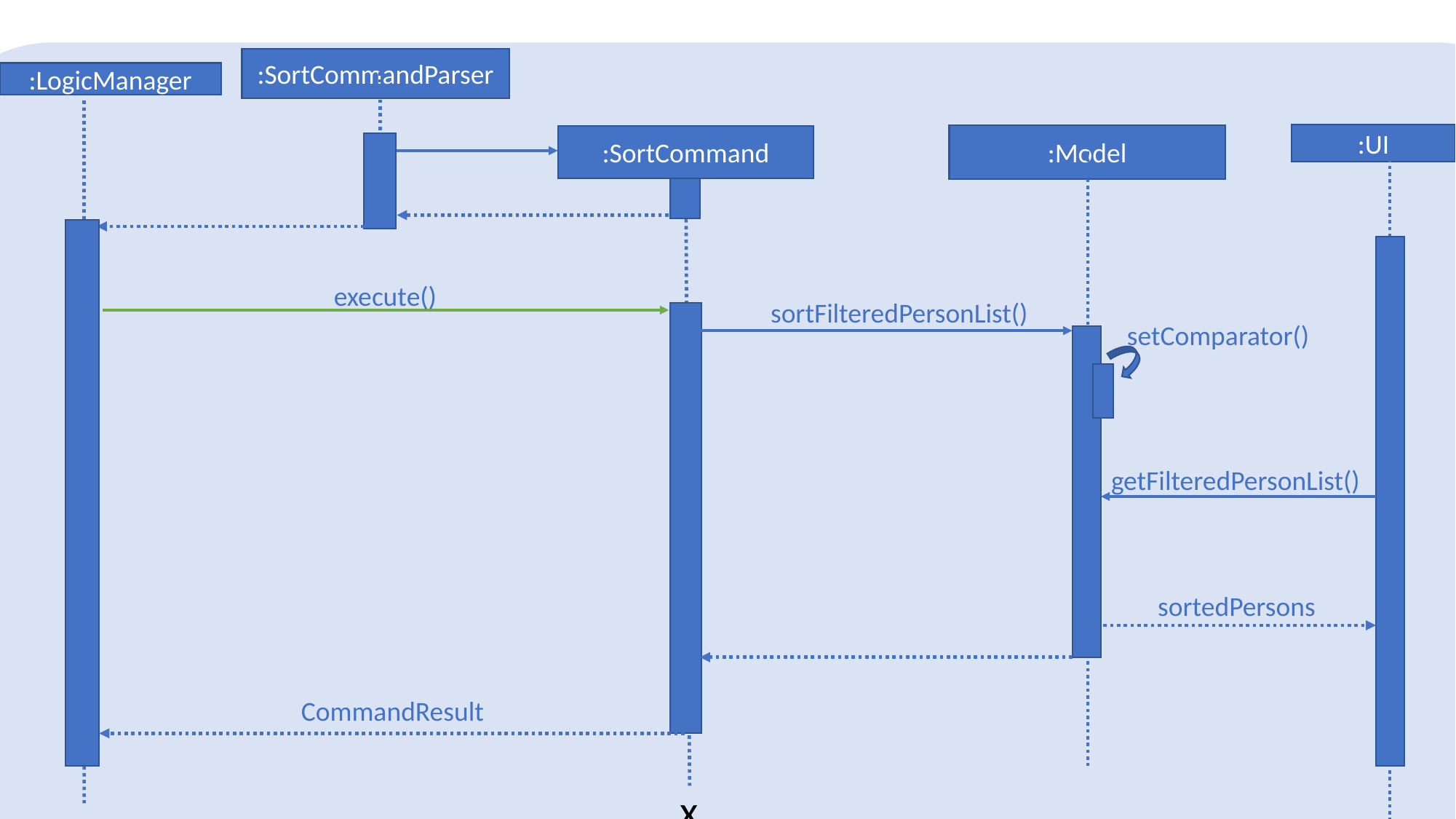

:SortCommandParser
:LogicManager
:UI
:Model
:SortCommand

execute()
sortFilteredPersonList()

setComparator()

getFilteredPersonList()
sortedPersons
CommandResult
x